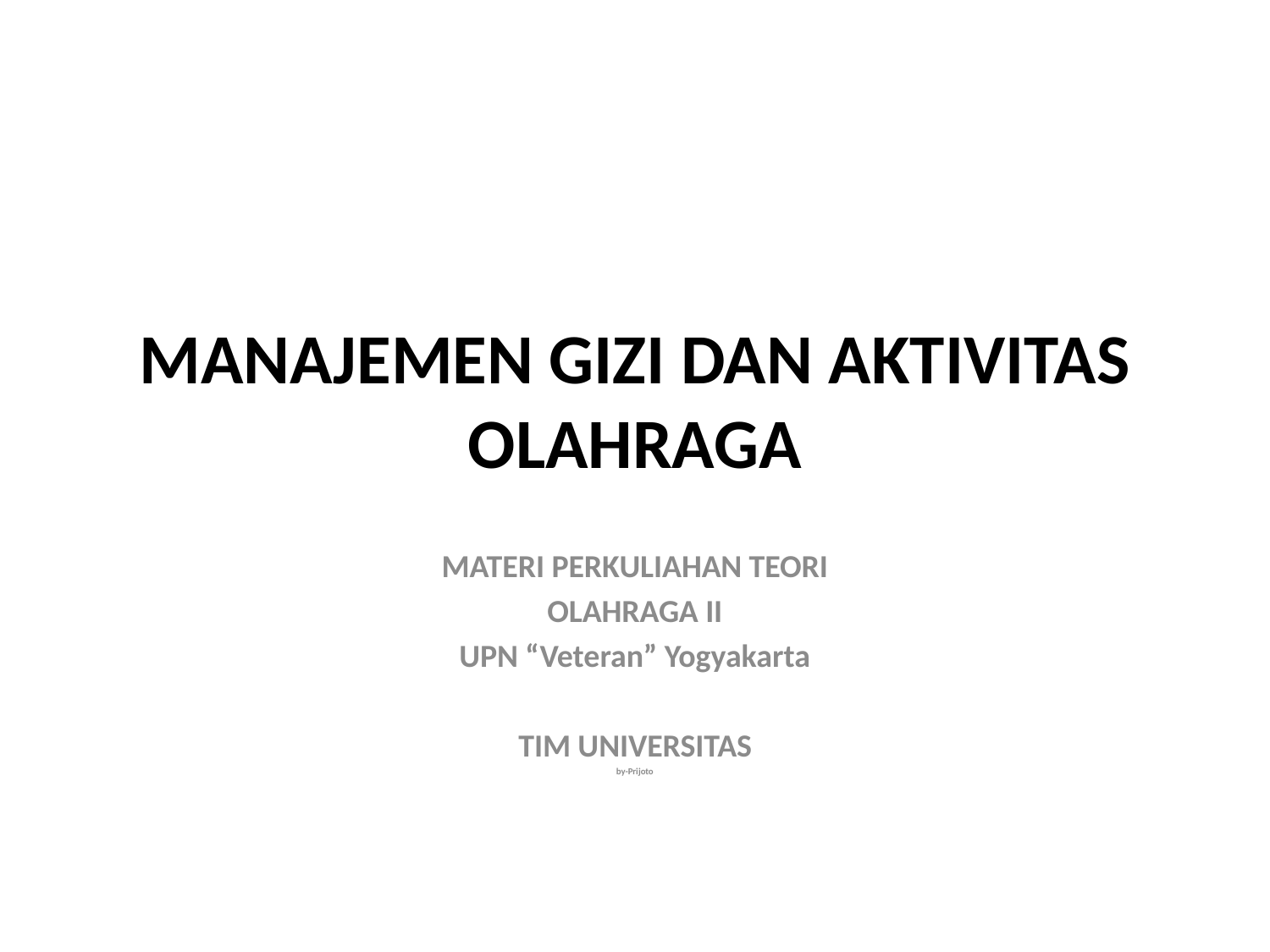

# MANAJEMEN GIZI DAN AKTIVITAS OLAHRAGA
MATERI PERKULIAHAN TEORI
OLAHRAGA II
UPN “Veteran” Yogyakarta

TIM UNIVERSITAS
by-Prijoto